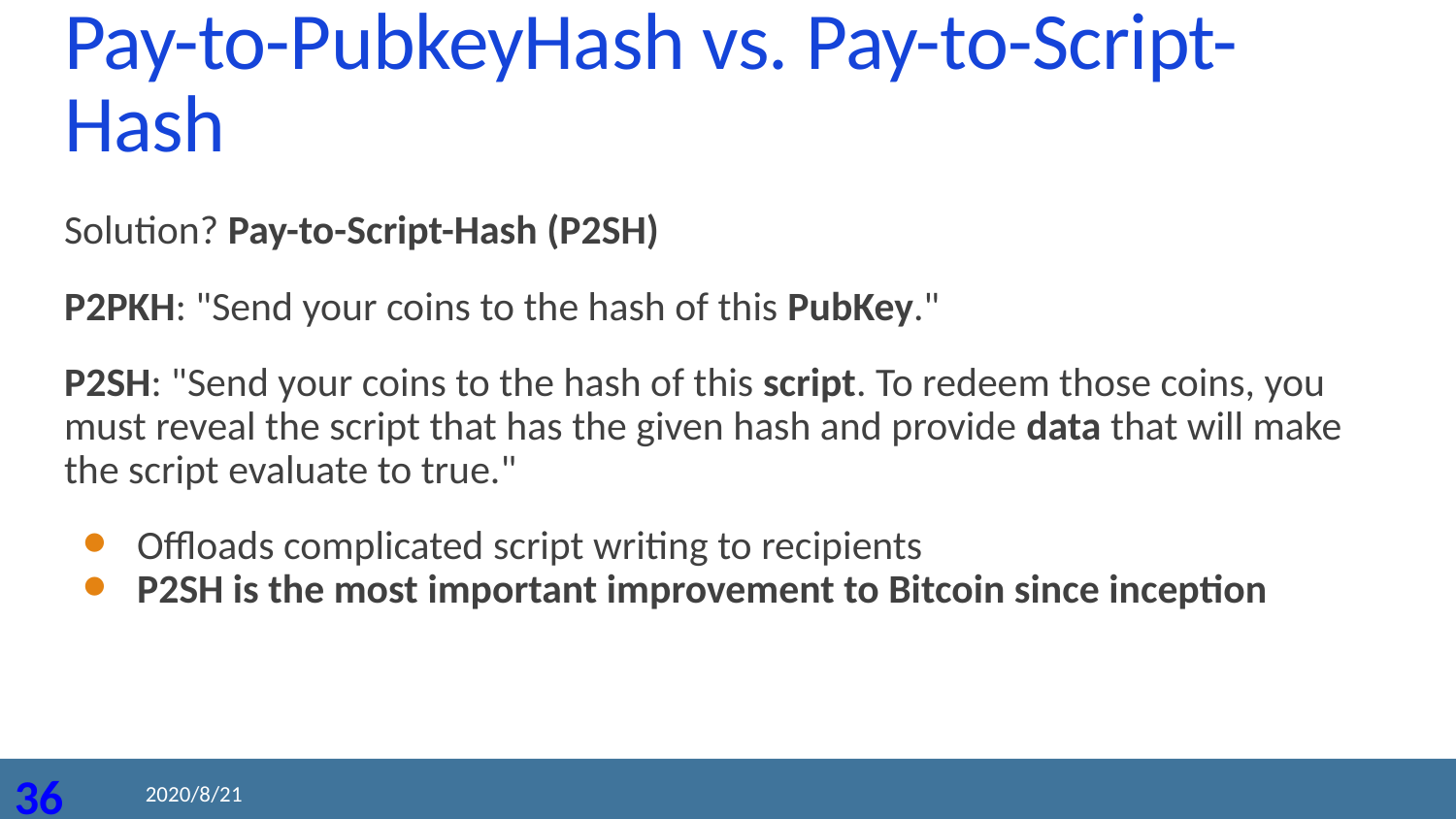

# Pay-to-PubkeyHash vs. Pay-to-Script-Hash
Solution? Pay-to-Script-Hash (P2SH)
P2PKH: "Send your coins to the hash of this PubKey."
P2SH: "Send your coins to the hash of this script. To redeem those coins, you must reveal the script that has the given hash and provide data that will make the script evaluate to true."
Offloads complicated script writing to recipients
P2SH is the most important improvement to Bitcoin since inception
2020/8/21